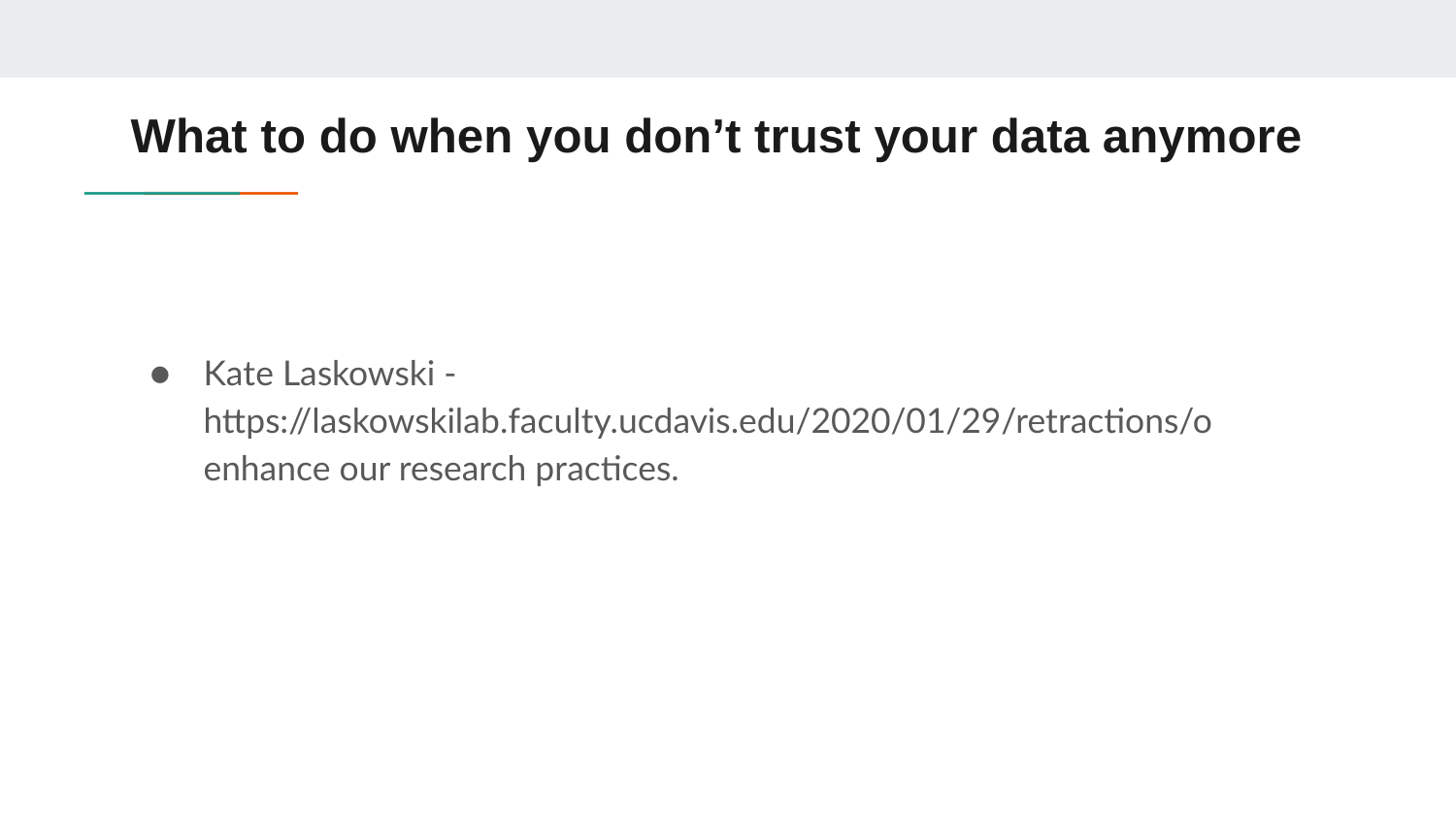

# What to do when you don’t trust your data anymore
Kate Laskowski - https://laskowskilab.faculty.ucdavis.edu/2020/01/29/retractions/o enhance our research practices.